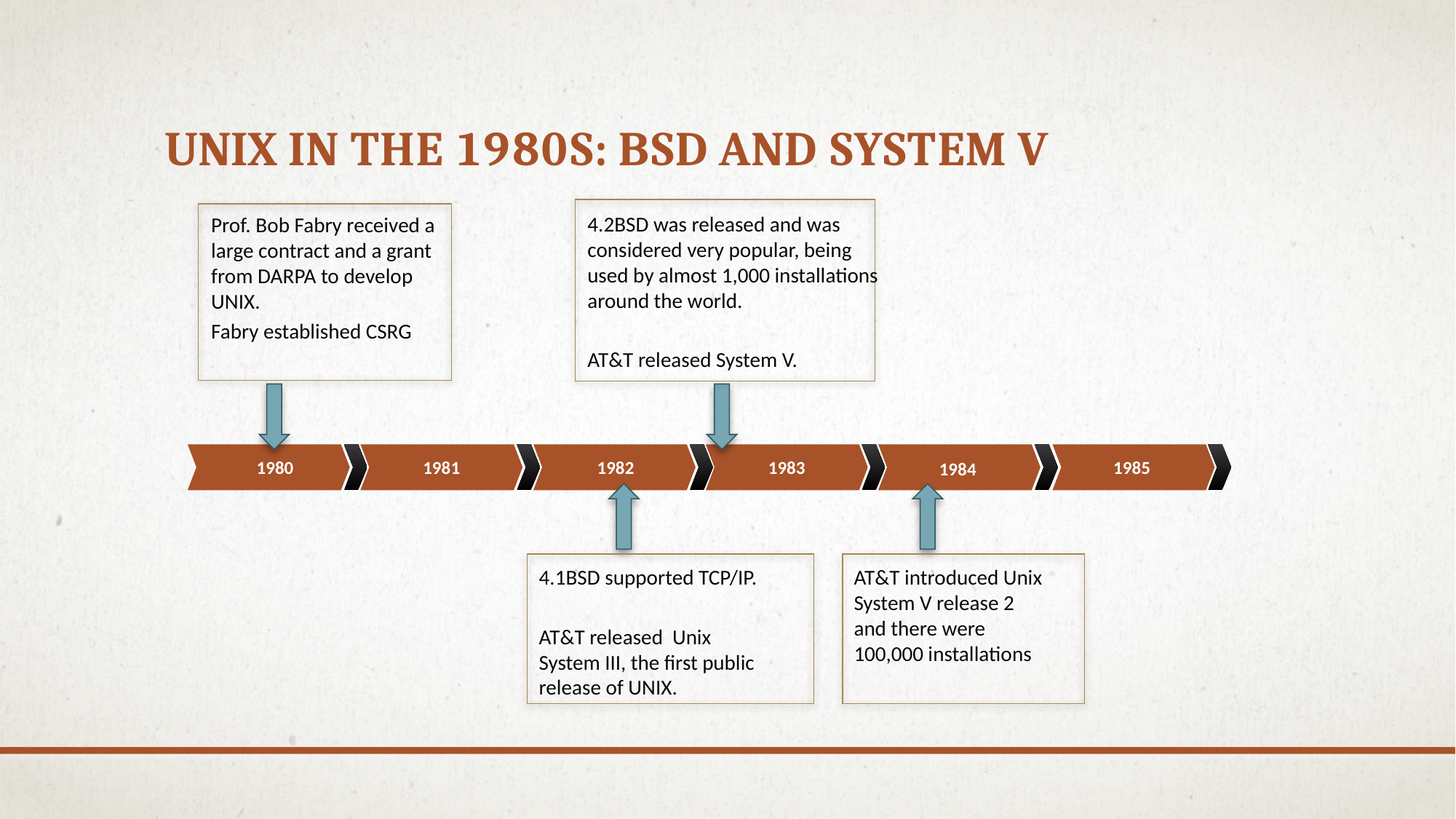

# Unix in the 1980s: BSD and System V

4.2BSD was released and was considered very popular, being used by almost 1,000 installations around the world.

AT&T released System V.
Prof. Bob Fabry received a large contract and a grant from DARPA to develop UNIX.
Fabry established CSRG

1970

1990s

1971

1972

1990s

1971

1980
1981
1982
1983
1985
1984

4.1BSD supported TCP/IP.

AT&T released  Unix System III, the first public release of UNIX.

AT&T introduced Unix System V release 2 and there were 100,000 installations